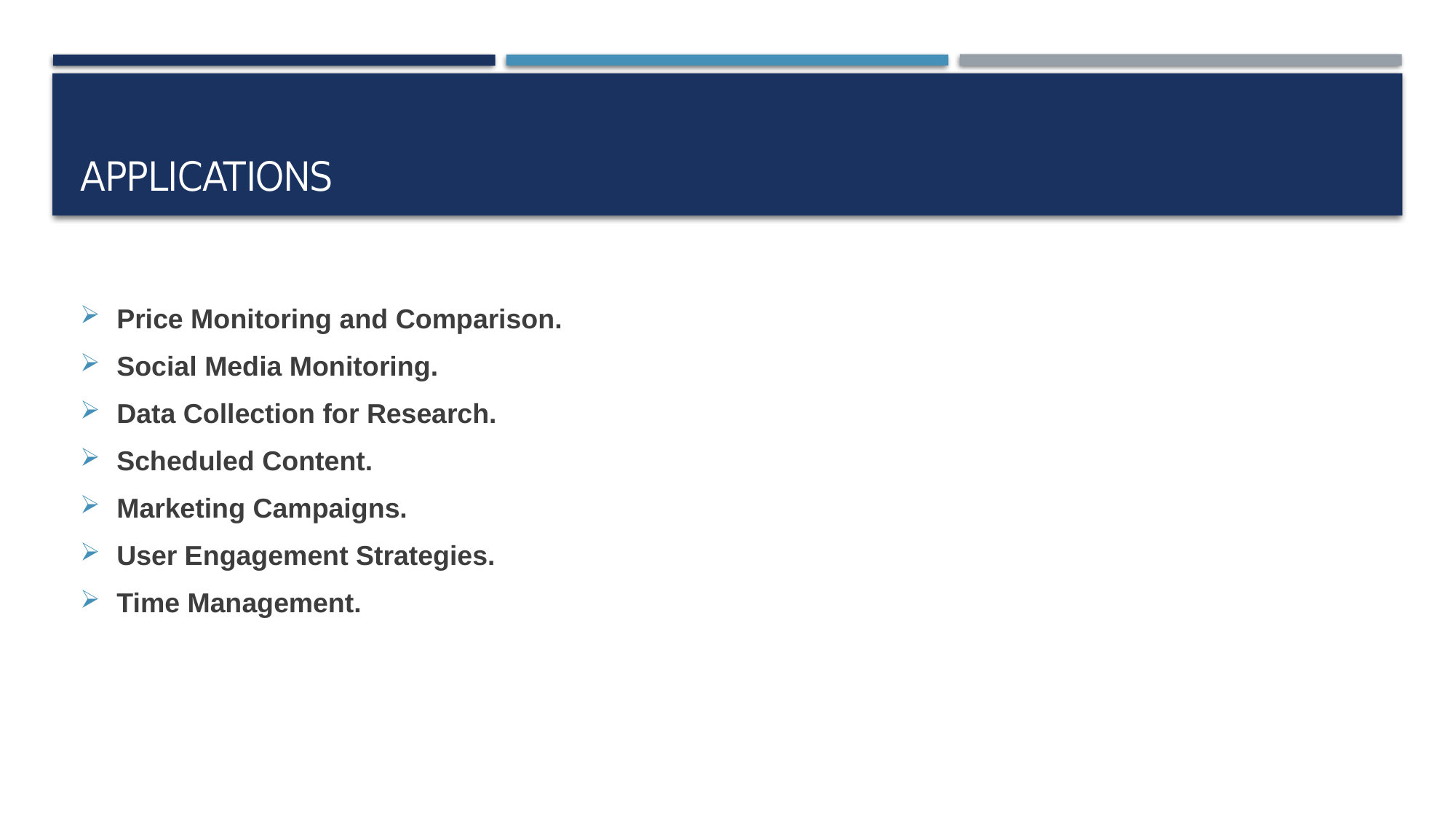

# APPLICATIONS
Price Monitoring and Comparison.
Social Media Monitoring.
Data Collection for Research.
Scheduled Content.
Marketing Campaigns.
User Engagement Strategies.
Time Management.